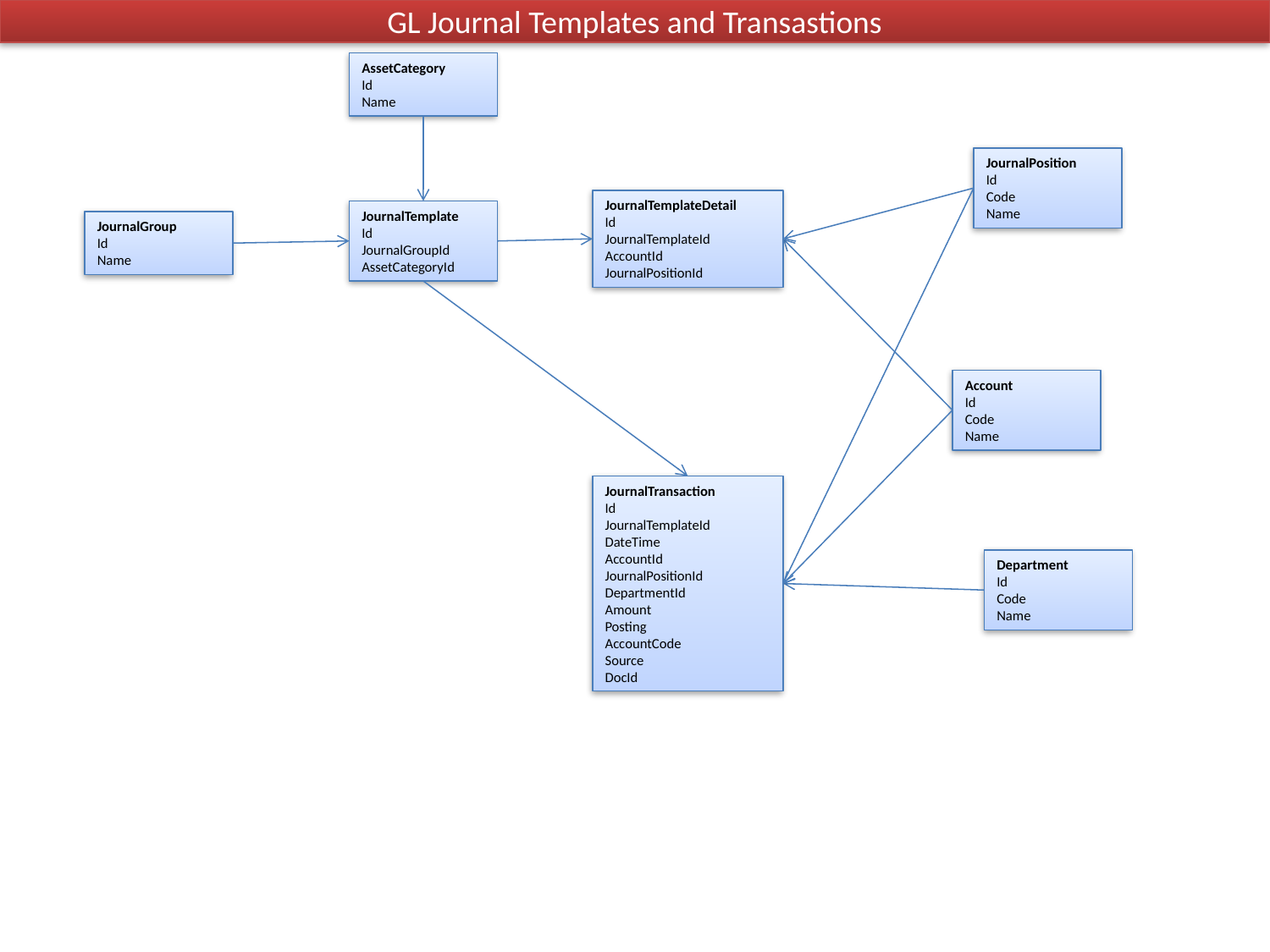

GL Journal Templates and Transastions
AssetCategory
Id
Name
JournalPosition
Id
Code
Name
JournalTemplateDetail
Id
JournalTemplateId
AccountId
JournalPositionId
JournalTemplate
Id
JournalGroupId
AssetCategoryId
JournalGroup
Id
Name
Account
Id
Code
Name
JournalTransaction
Id
JournalTemplateId
DateTime
AccountId
JournalPositionId
DepartmentId
Amount
Posting
AccountCode
Source
DocId
Department
Id
Code
Name